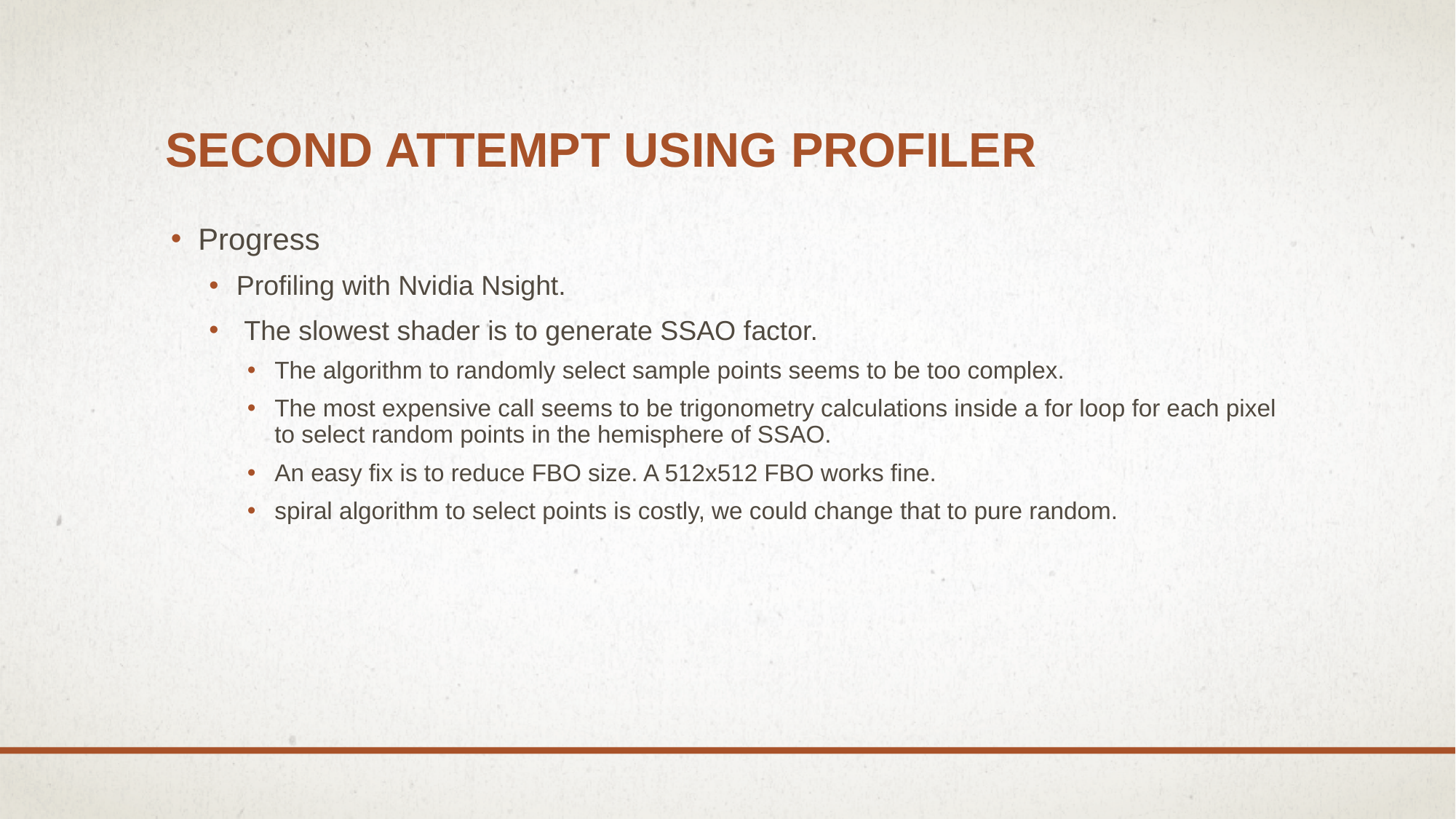

# Second attempt using profiler
Progress
Profiling with Nvidia Nsight.
 The slowest shader is to generate SSAO factor.
The algorithm to randomly select sample points seems to be too complex.
The most expensive call seems to be trigonometry calculations inside a for loop for each pixel to select random points in the hemisphere of SSAO.
An easy fix is to reduce FBO size. A 512x512 FBO works fine.
spiral algorithm to select points is costly, we could change that to pure random.